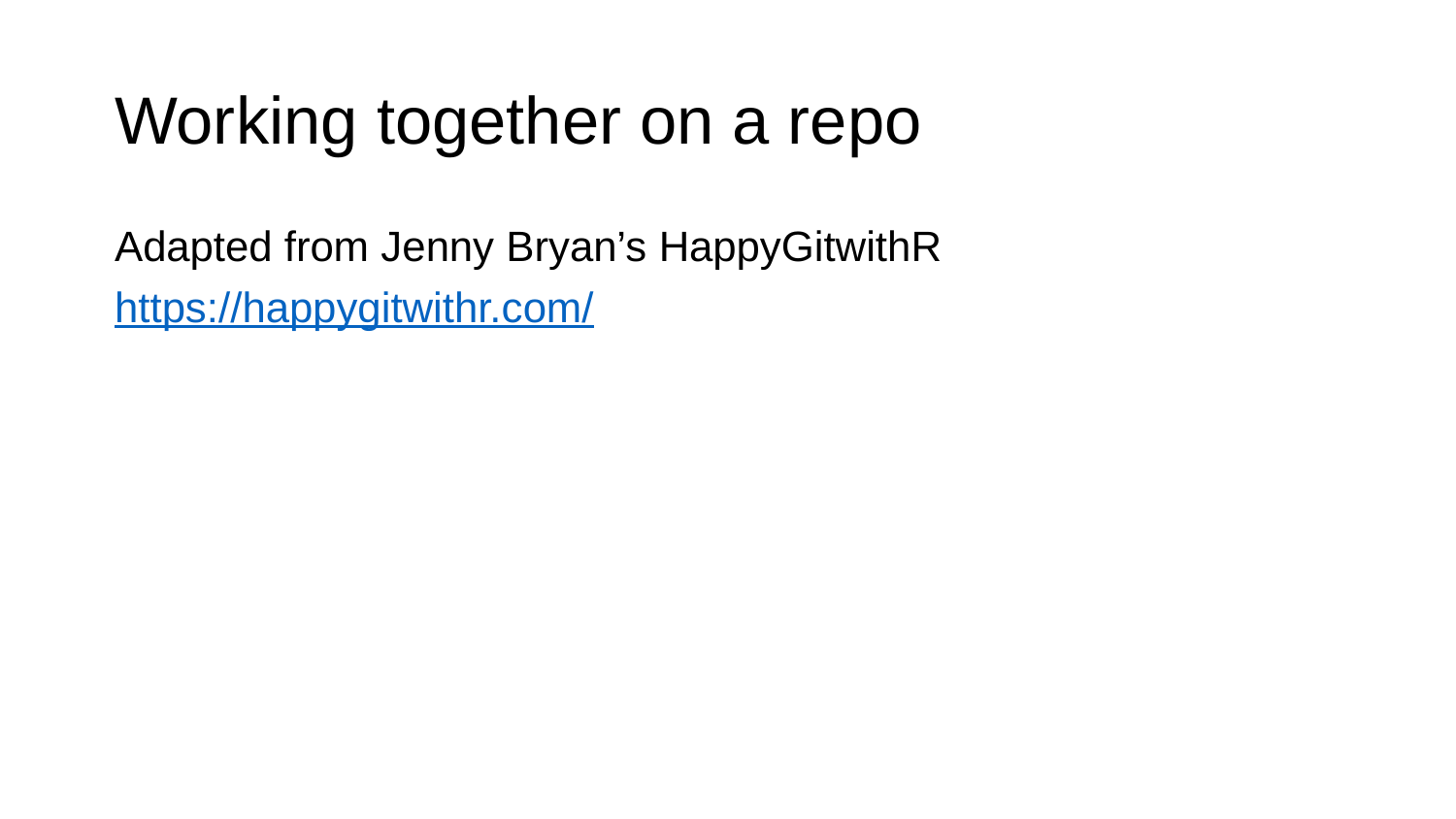

# Working together on a repo
Adapted from Jenny Bryan’s HappyGitwithR
https://happygitwithr.com/